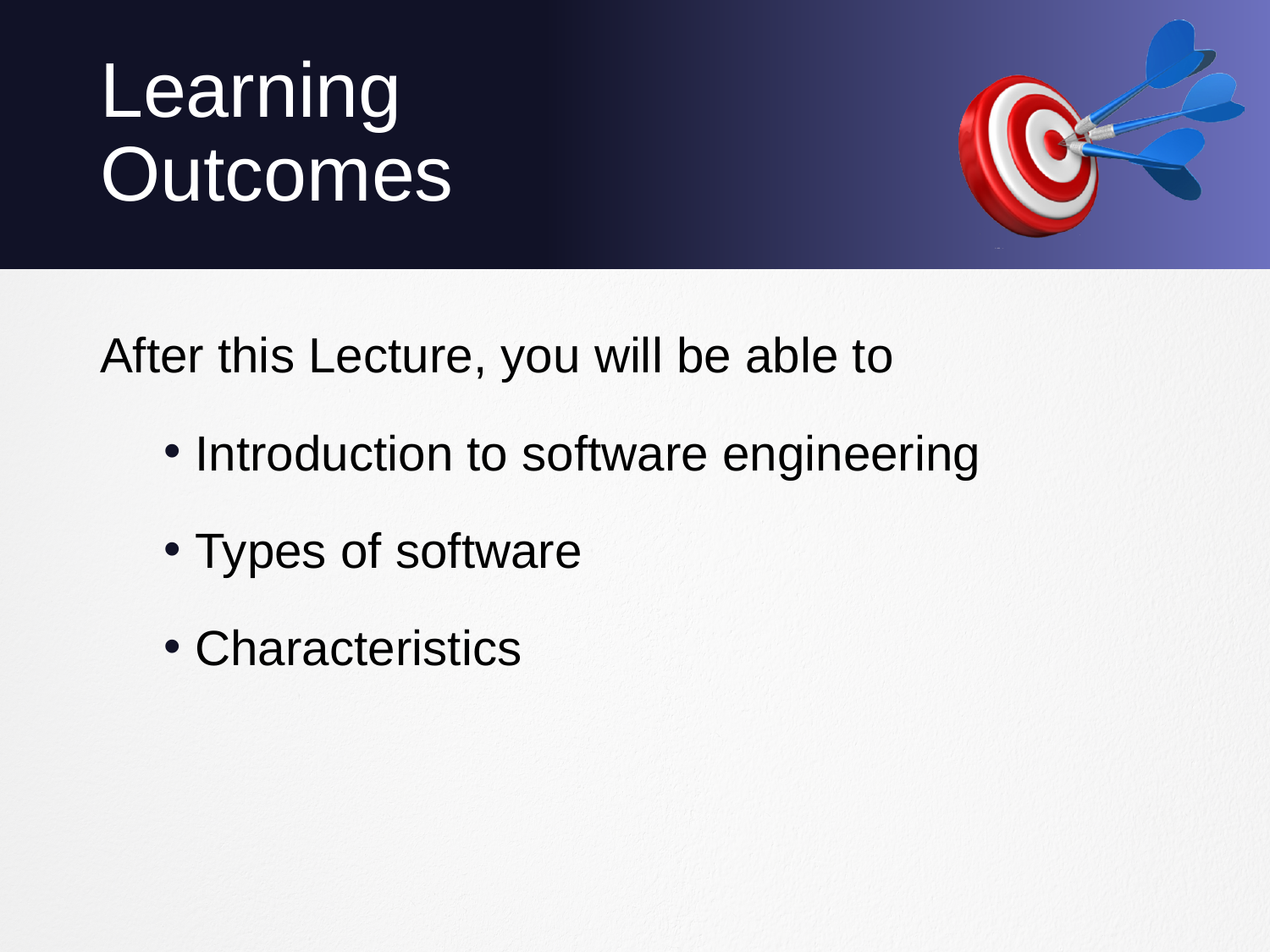

# Learning Outcomes
After this Lecture, you will be able to
Introduction to software engineering
Types of software
Characteristics